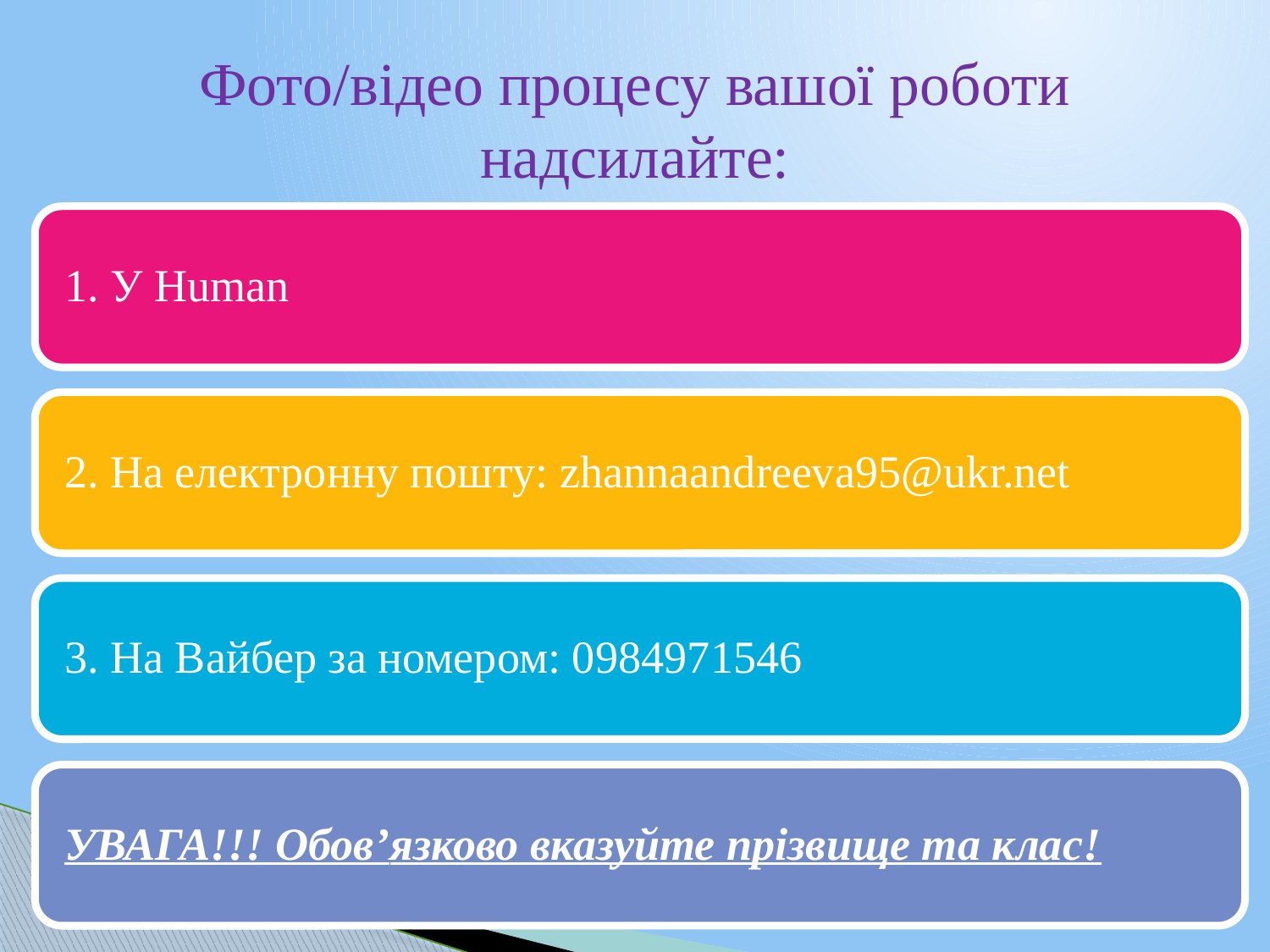

# Фото/відео процесу вашої роботи надсилайте:
1. У Human
2. На електронну пошту: zhannaandreeva95@ukr.net
3. На Вайбер за номером: 0984971546
УВАГА!!! Обов’язково вказуйте прізвище та клас!